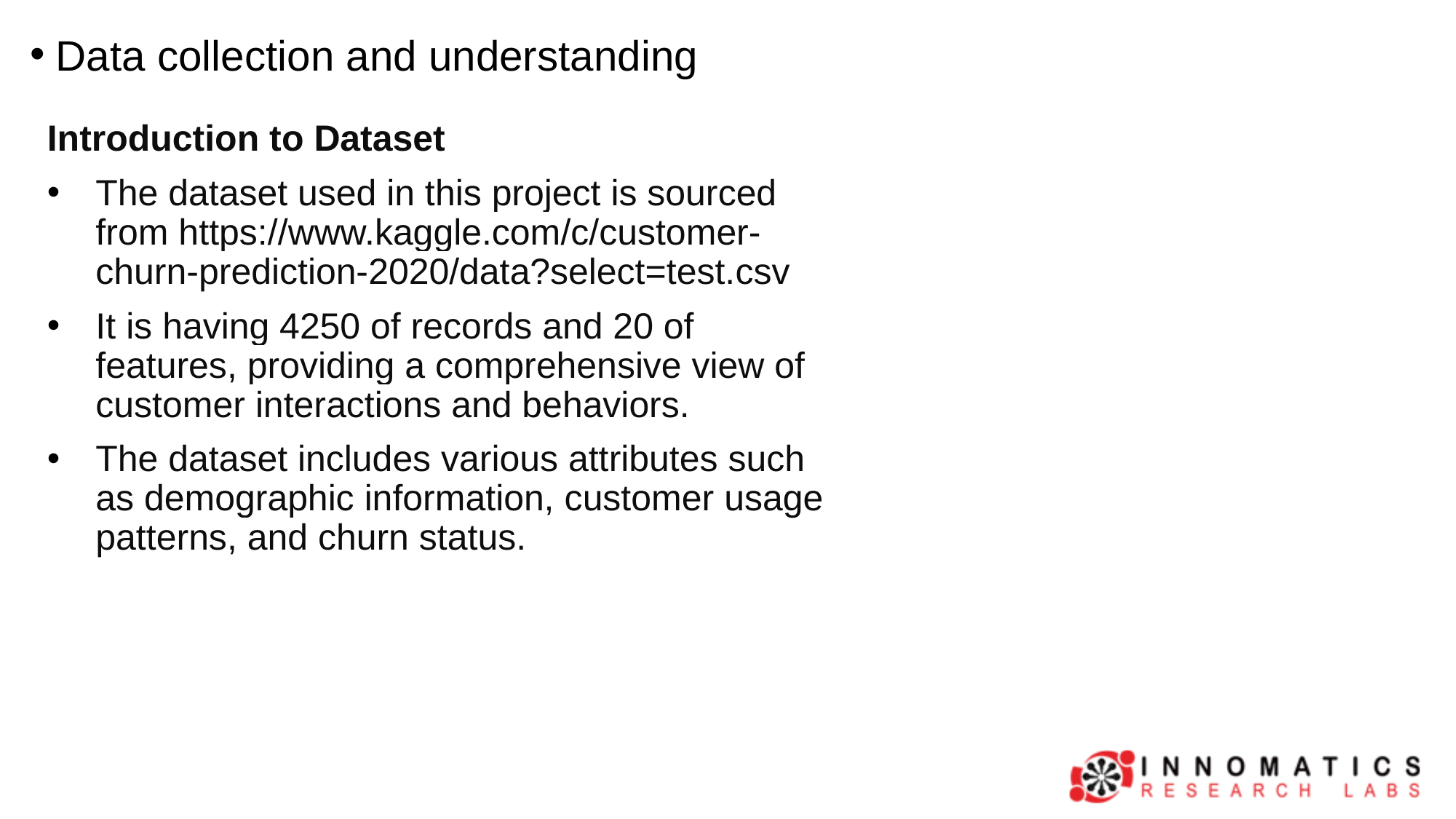

Data collection and understanding
Introduction to Dataset
The dataset used in this project is sourced from https://www.kaggle.com/c/customer-churn-prediction-2020/data?select=test.csv
It is having 4250 of records and 20 of features, providing a comprehensive view of customer interactions and behaviors.
The dataset includes various attributes such as demographic information, customer usage patterns, and churn status.